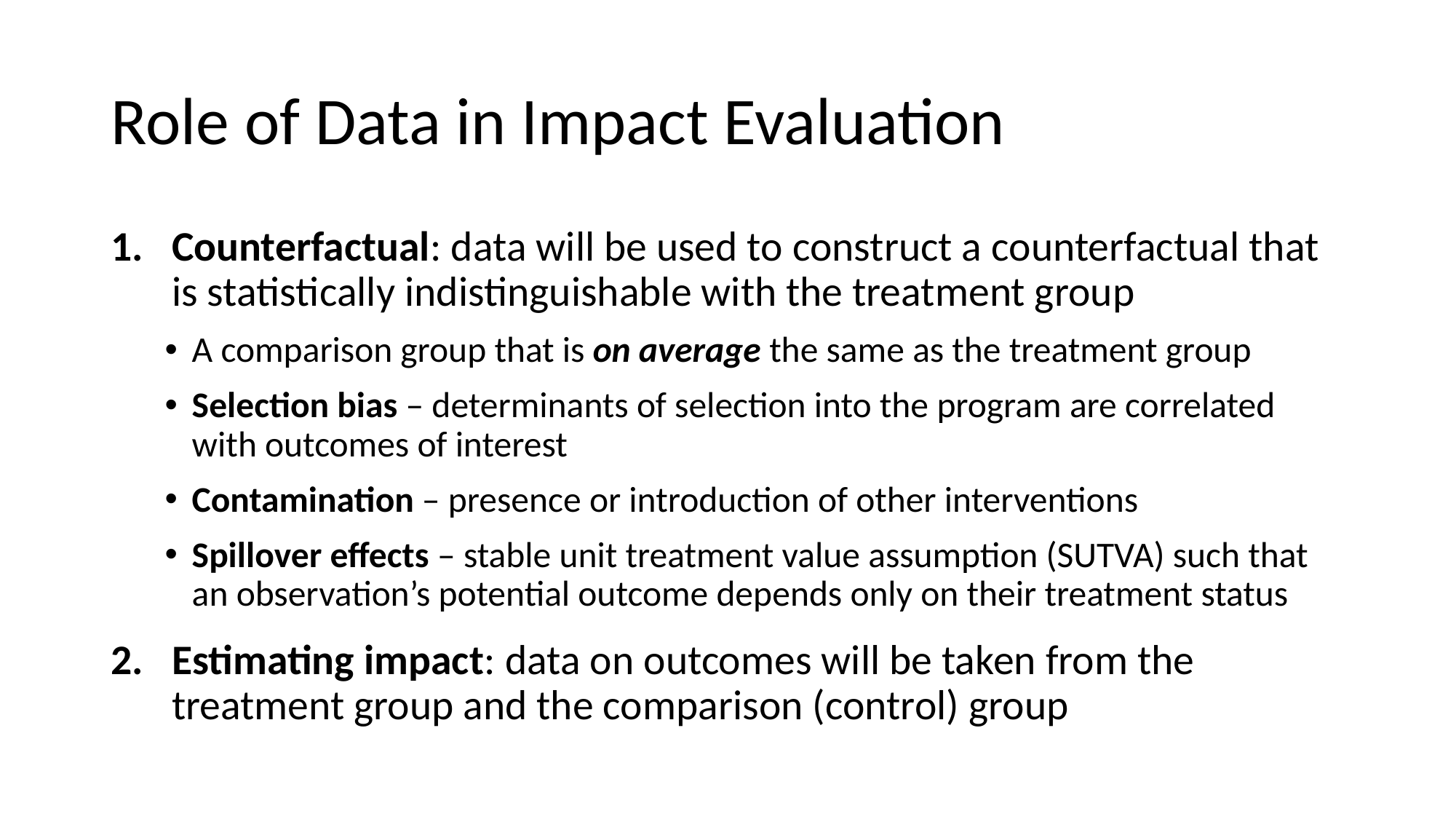

# Role of Data in Impact Evaluation
Counterfactual: data will be used to construct a counterfactual that is statistically indistinguishable with the treatment group
A comparison group that is on average the same as the treatment group
Selection bias – determinants of selection into the program are correlated with outcomes of interest
Contamination – presence or introduction of other interventions
Spillover effects – stable unit treatment value assumption (SUTVA) such that an observation’s potential outcome depends only on their treatment status
Estimating impact: data on outcomes will be taken from the treatment group and the comparison (control) group